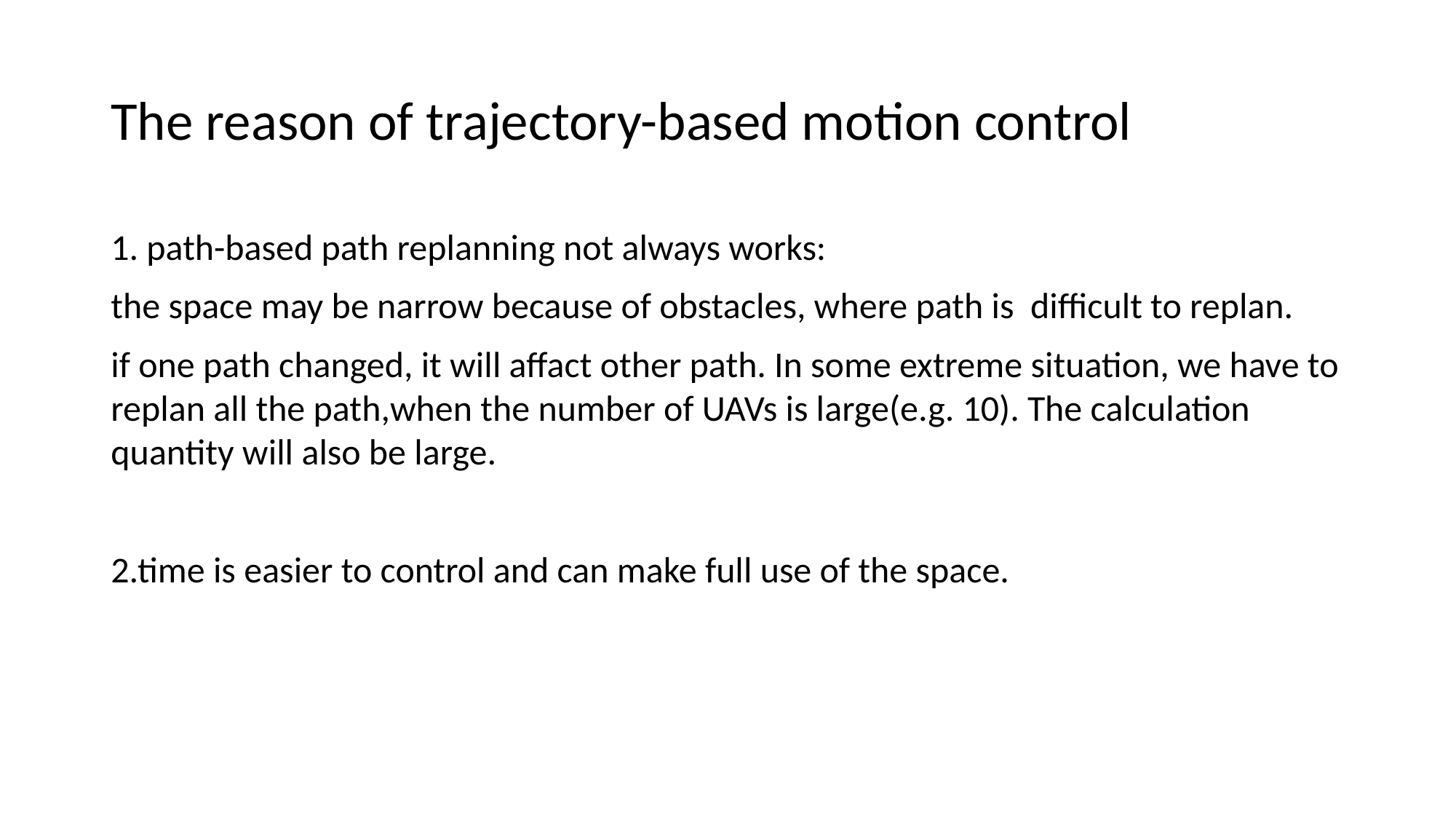

# The reason of trajectory-based motion control
1. path-based path replanning not always works:
the space may be narrow because of obstacles, where path is  difficult to replan.
if one path changed, it will affact other path. In some extreme situation, we have to replan all the path,when the number of UAVs is large(e.g. 10). The calculation quantity will also be large.

2.time is easier to control and can make full use of the space.